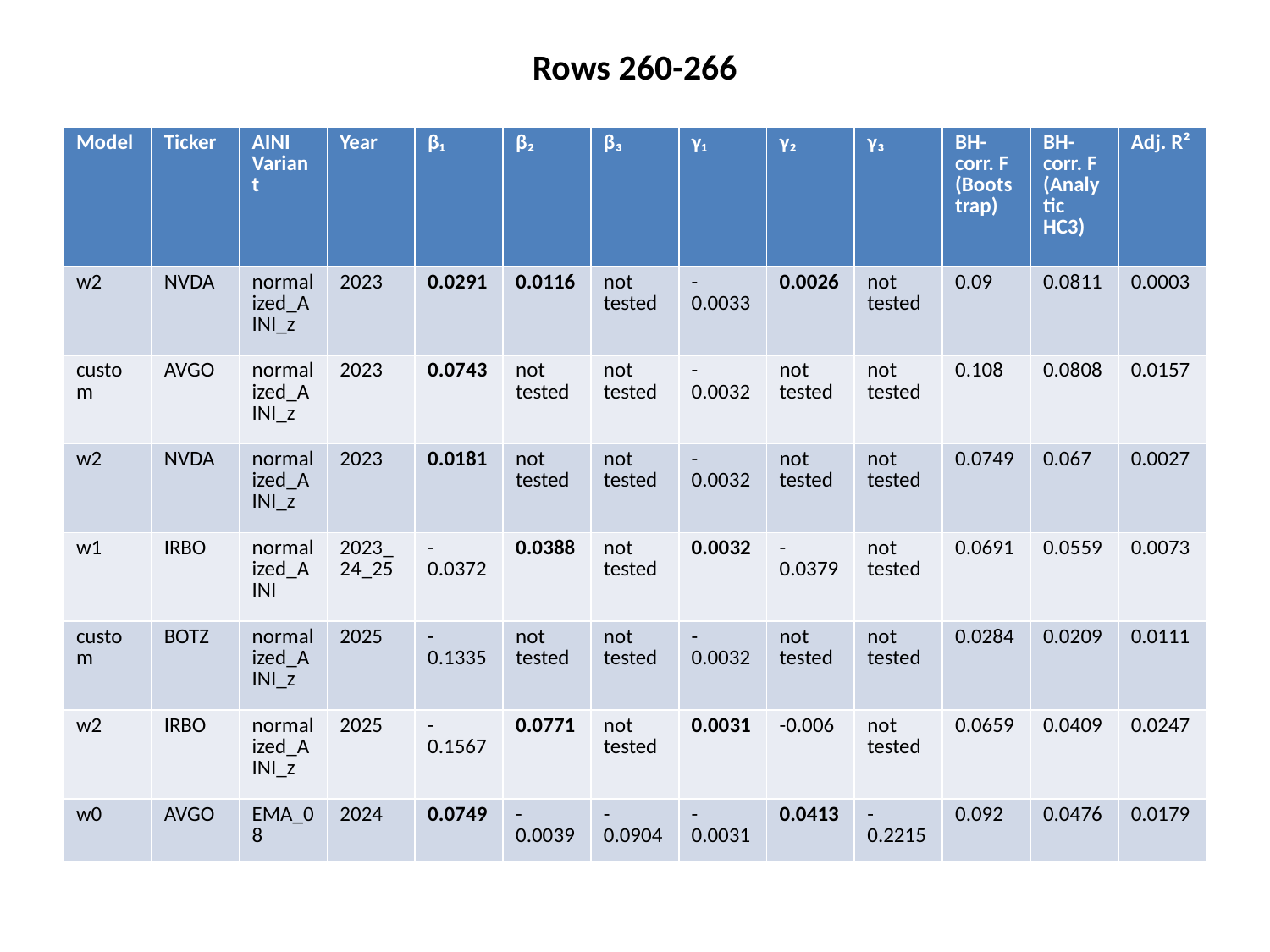

Rows 260-266
#
| Model | Ticker | AINI Variant | Year | β₁ | β₂ | β₃ | γ₁ | γ₂ | γ₃ | BH-corr. F (Bootstrap) | BH-corr. F (Analytic HC3) | Adj. R² |
| --- | --- | --- | --- | --- | --- | --- | --- | --- | --- | --- | --- | --- |
| w2 | NVDA | normalized\_AINI\_z | 2023 | 0.0291 | 0.0116 | not tested | -0.0033 | 0.0026 | not tested | 0.09 | 0.0811 | 0.0003 |
| custom | AVGO | normalized\_AINI\_z | 2023 | 0.0743 | not tested | not tested | -0.0032 | not tested | not tested | 0.108 | 0.0808 | 0.0157 |
| w2 | NVDA | normalized\_AINI\_z | 2023 | 0.0181 | not tested | not tested | -0.0032 | not tested | not tested | 0.0749 | 0.067 | 0.0027 |
| w1 | IRBO | normalized\_AINI | 2023\_24\_25 | -0.0372 | 0.0388 | not tested | 0.0032 | -0.0379 | not tested | 0.0691 | 0.0559 | 0.0073 |
| custom | BOTZ | normalized\_AINI\_z | 2025 | -0.1335 | not tested | not tested | -0.0032 | not tested | not tested | 0.0284 | 0.0209 | 0.0111 |
| w2 | IRBO | normalized\_AINI\_z | 2025 | -0.1567 | 0.0771 | not tested | 0.0031 | -0.006 | not tested | 0.0659 | 0.0409 | 0.0247 |
| w0 | AVGO | EMA\_08 | 2024 | 0.0749 | -0.0039 | -0.0904 | -0.0031 | 0.0413 | -0.2215 | 0.092 | 0.0476 | 0.0179 |